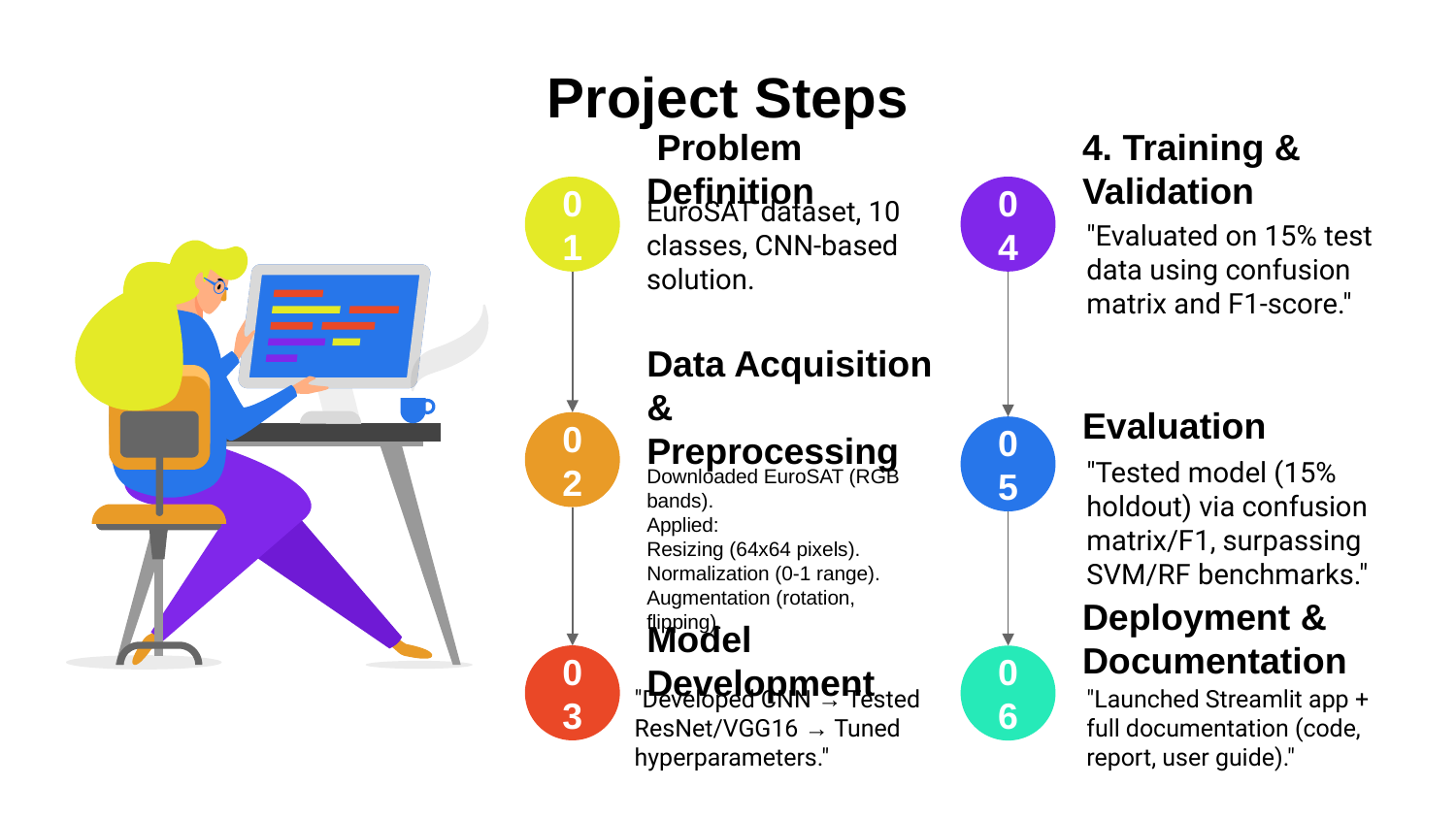

# Project Steps
 Problem Definition

EuroSAT dataset, 10 classes, CNN-based solution.
01
4. Training & Validation

"Evaluated on 15% test data using confusion matrix and F1-score."

04

Data Acquisition & Preprocessing
Downloaded EuroSAT (RGB bands).
Applied:
Resizing (64x64 pixels).
Normalization (0-1 range).
Augmentation (rotation, flipping).
02
Evaluation
"Tested model (15% holdout) via confusion matrix/F1, surpassing SVM/RF benchmarks."

05
Model Development
"Developed CNN → Tested ResNet/VGG16 → Tuned hyperparameters."

03
Deployment & Documentation

"Launched Streamlit app + full documentation (code, report, user guide)."

06